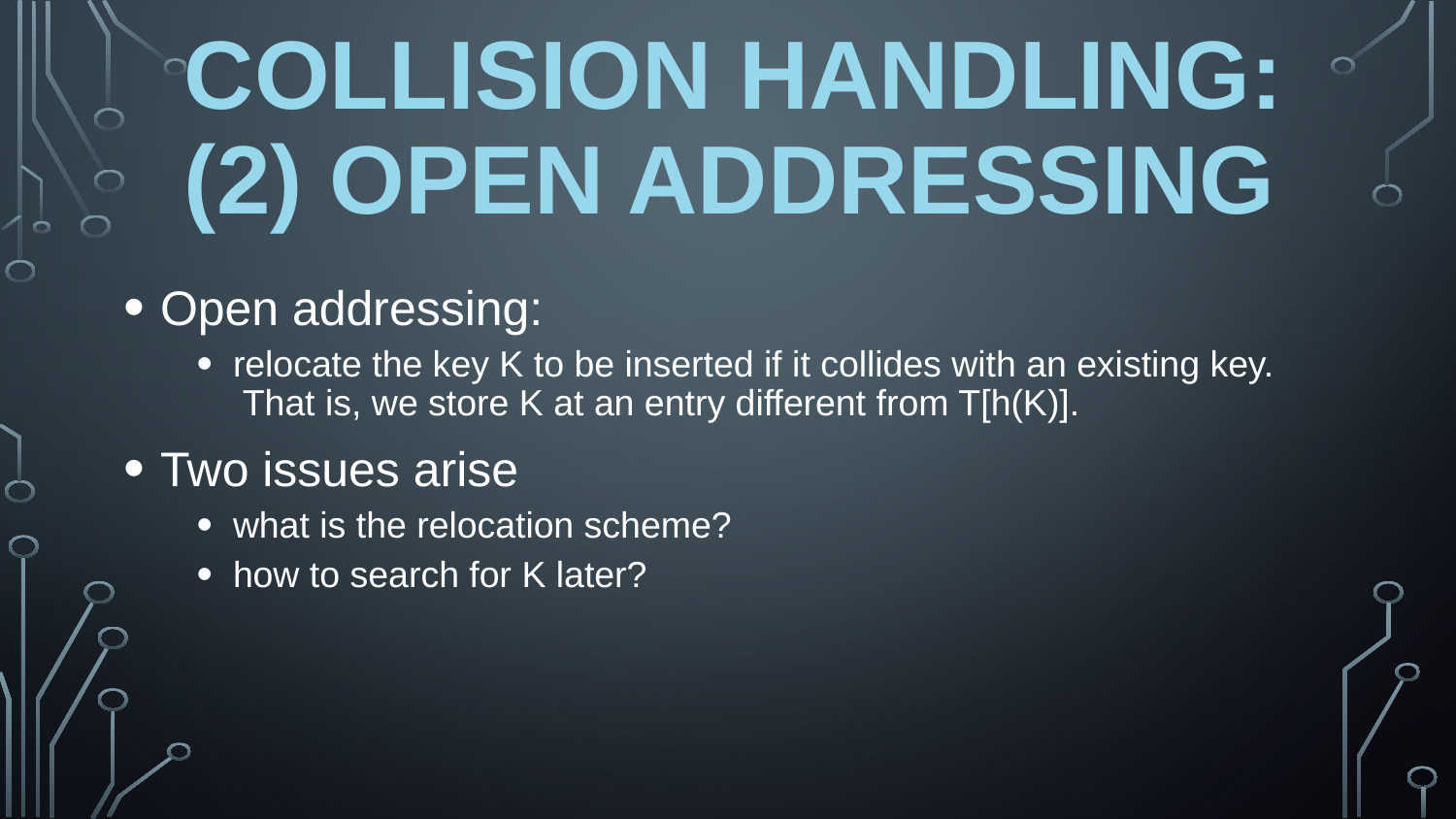

# COLLISION HANDLING: (2) OPEN ADDRESSING
Open addressing:
relocate the key K to be inserted if it collides with an existing key.  That is, we store K at an entry different from T[h(K)].
Two issues arise
what is the relocation scheme?
how to search for K later?